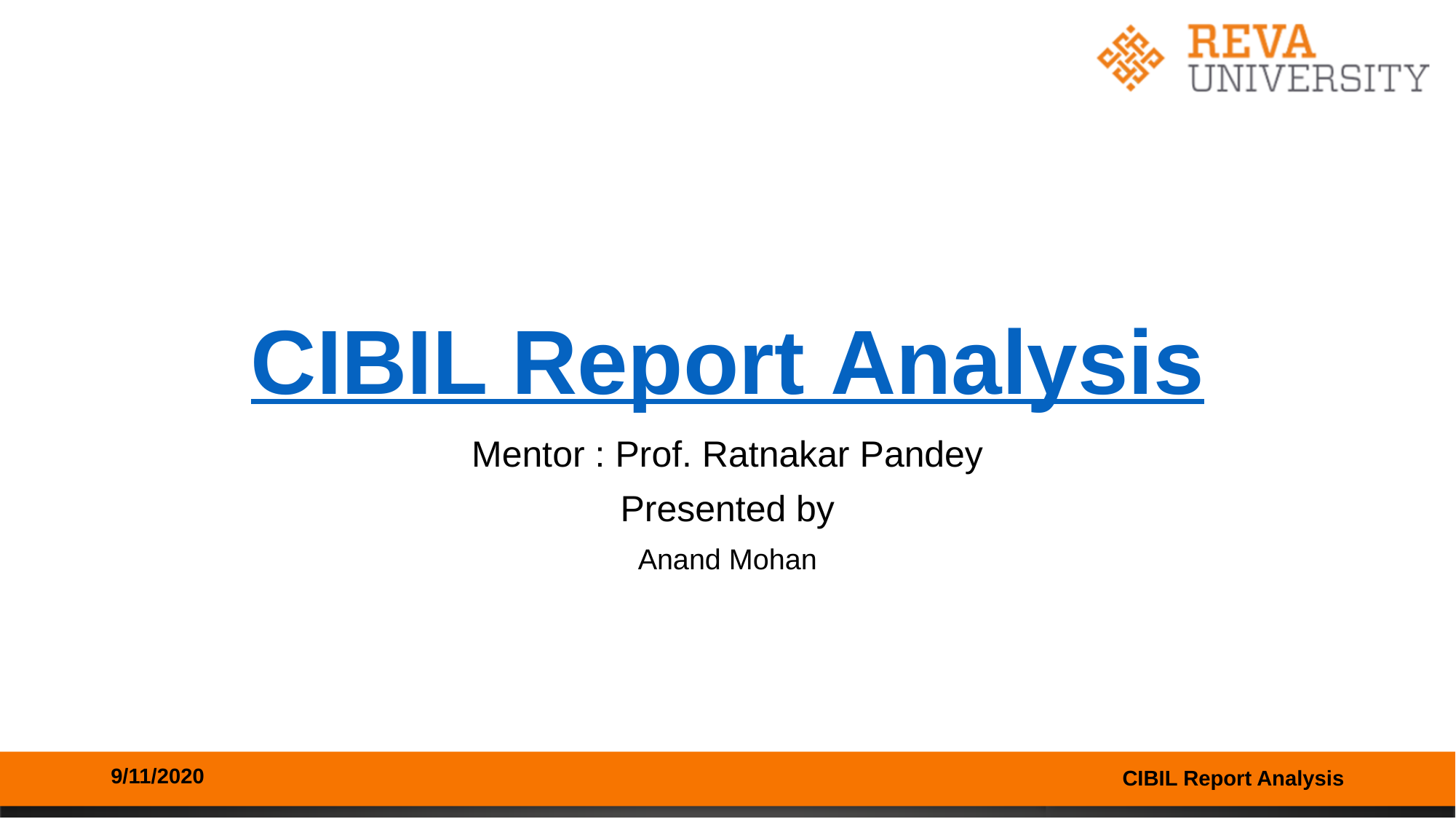

# CIBIL Report Analysis
Mentor : Prof. Ratnakar Pandey
Presented by
Anand Mohan

9/11/2020
CIBIL Report Analysis